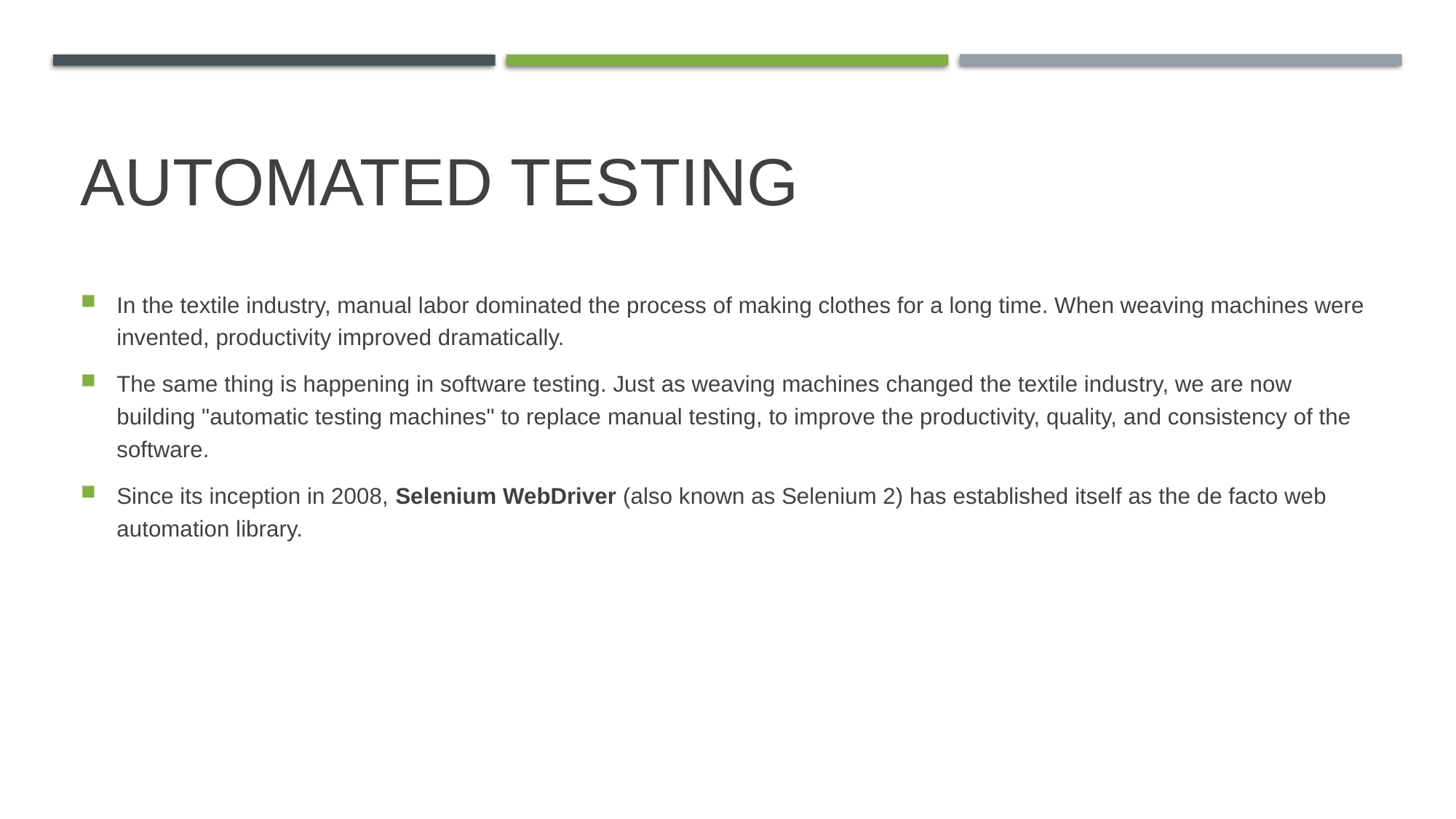

# Automated Testing
In the textile industry, manual labor dominated the process of making clothes for a long time. When weaving machines were invented, productivity improved dramatically.
The same thing is happening in software testing. Just as weaving machines changed the textile industry, we are now building "automatic testing machines" to replace manual testing, to improve the productivity, quality, and consistency of the software.
Since its inception in 2008, Selenium WebDriver (also known as Selenium 2) has established itself as the de facto web automation library.